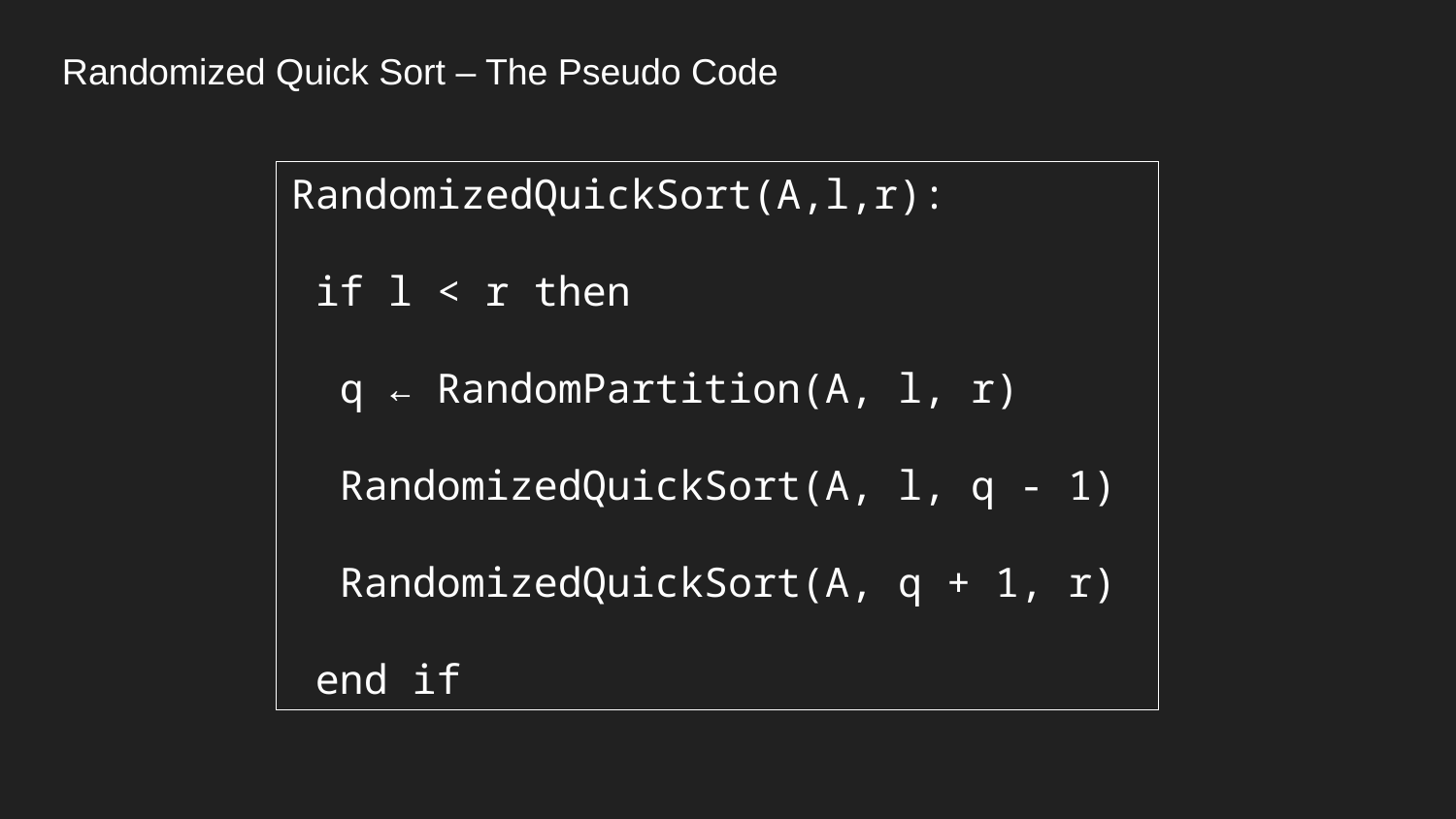

Randomized Quick Sort – The Pseudo Code
RandomizedQuickSort(A,l,r):
 if l < r then
  q ← RandomPartition(A, l, r)
  RandomizedQuickSort(A, l, q - 1)
  RandomizedQuickSort(A, q + 1, r)
 end if